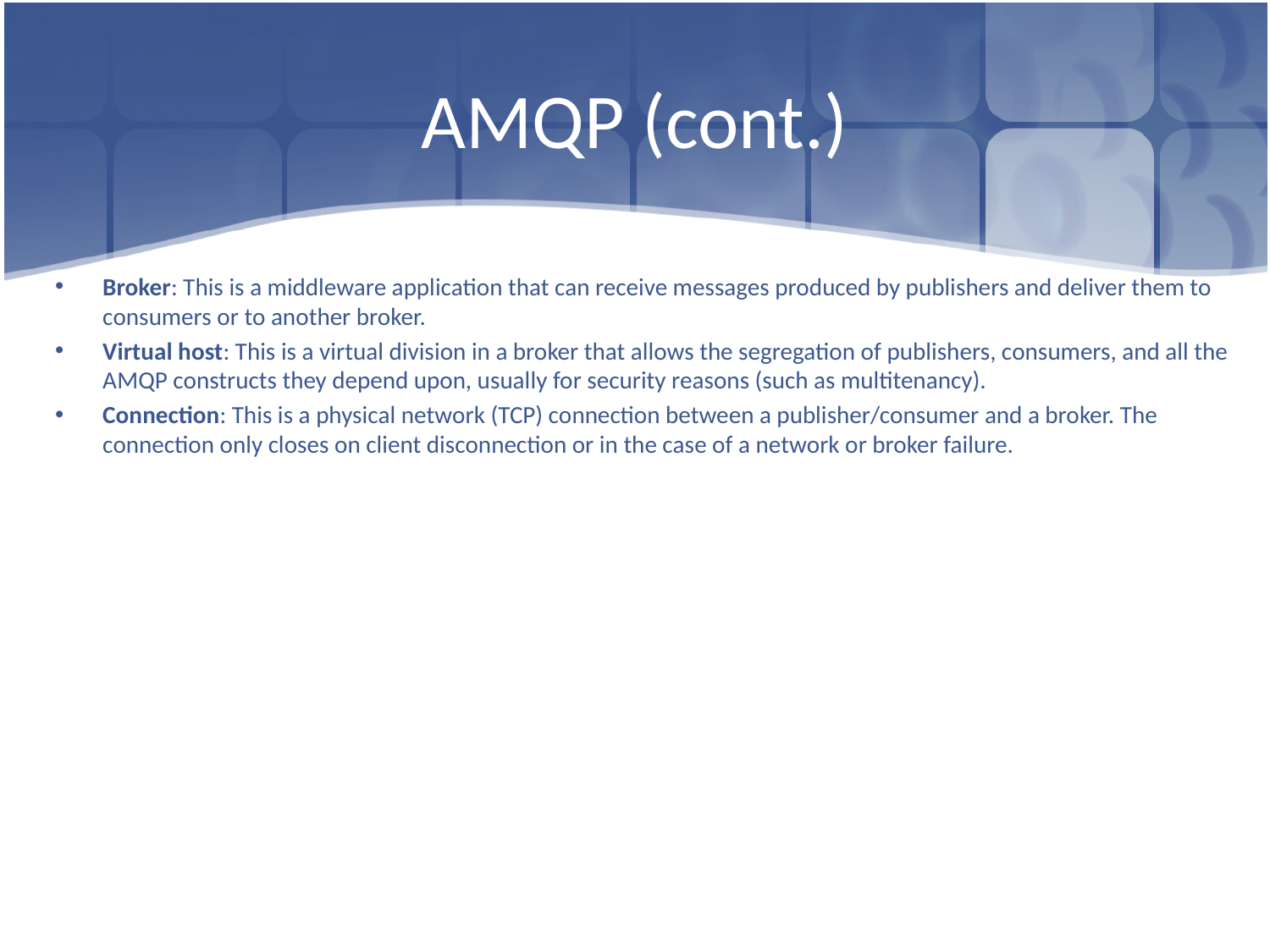

# AMQP (cont.)
Broker: This is a middleware application that can receive messages produced by publishers and deliver them to consumers or to another broker.
Virtual host: This is a virtual division in a broker that allows the segregation of publishers, consumers, and all the AMQP constructs they depend upon, usually for security reasons (such as multitenancy).
Connection: This is a physical network (TCP) connection between a publisher/consumer and a broker. The connection only closes on client disconnection or in the case of a network or broker failure.